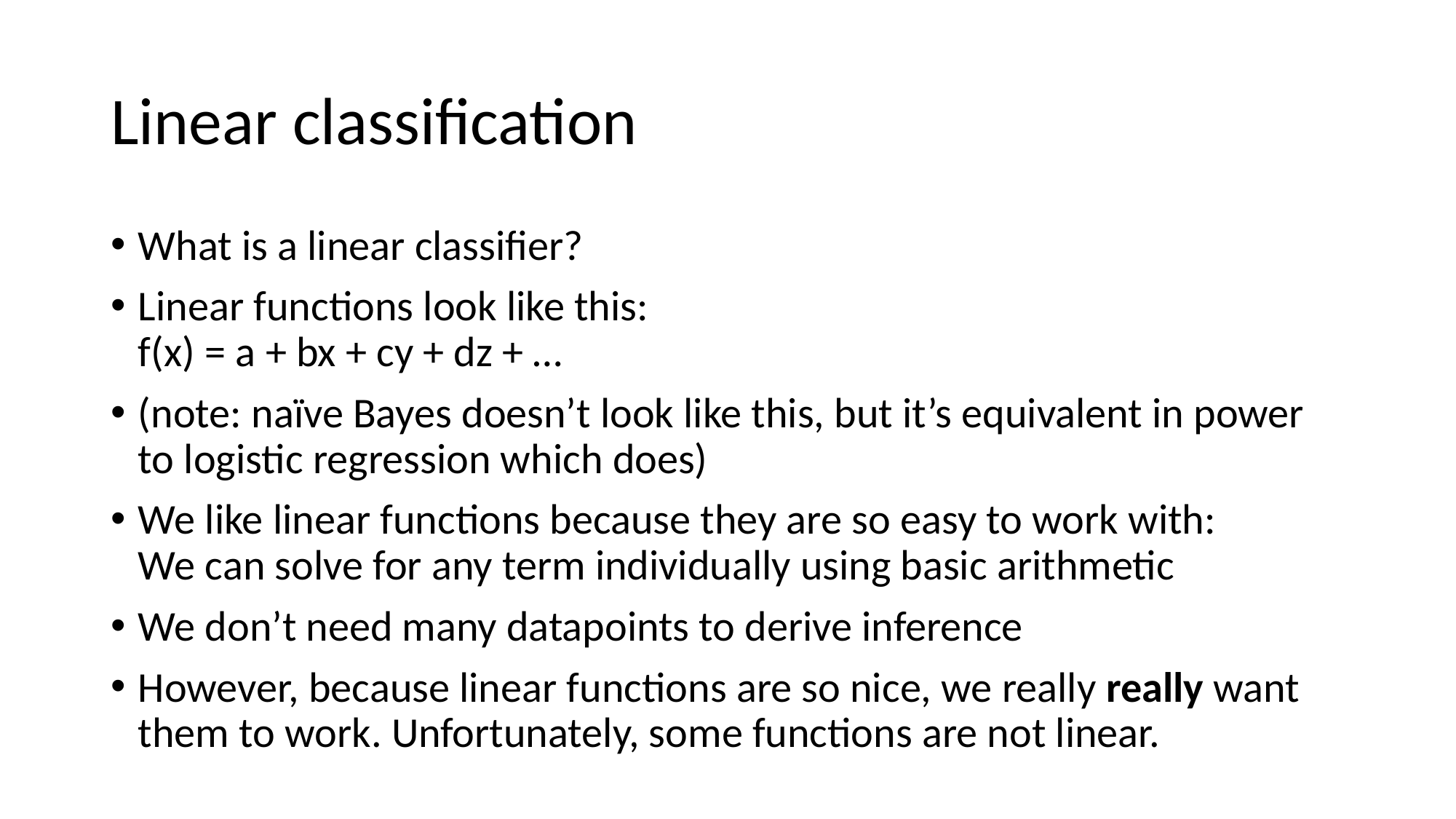

# Linear classification
What is a linear classifier?
Linear functions look like this:
f(x) = a + bx + cy + dz + …
(note: naïve Bayes doesn’t look like this, but it’s equivalent in power to logistic regression which does)
We like linear functions because they are so easy to work with:
We can solve for any term individually using basic arithmetic
We don’t need many datapoints to derive inference
However, because linear functions are so nice, we really really want them to work. Unfortunately, some functions are not linear.